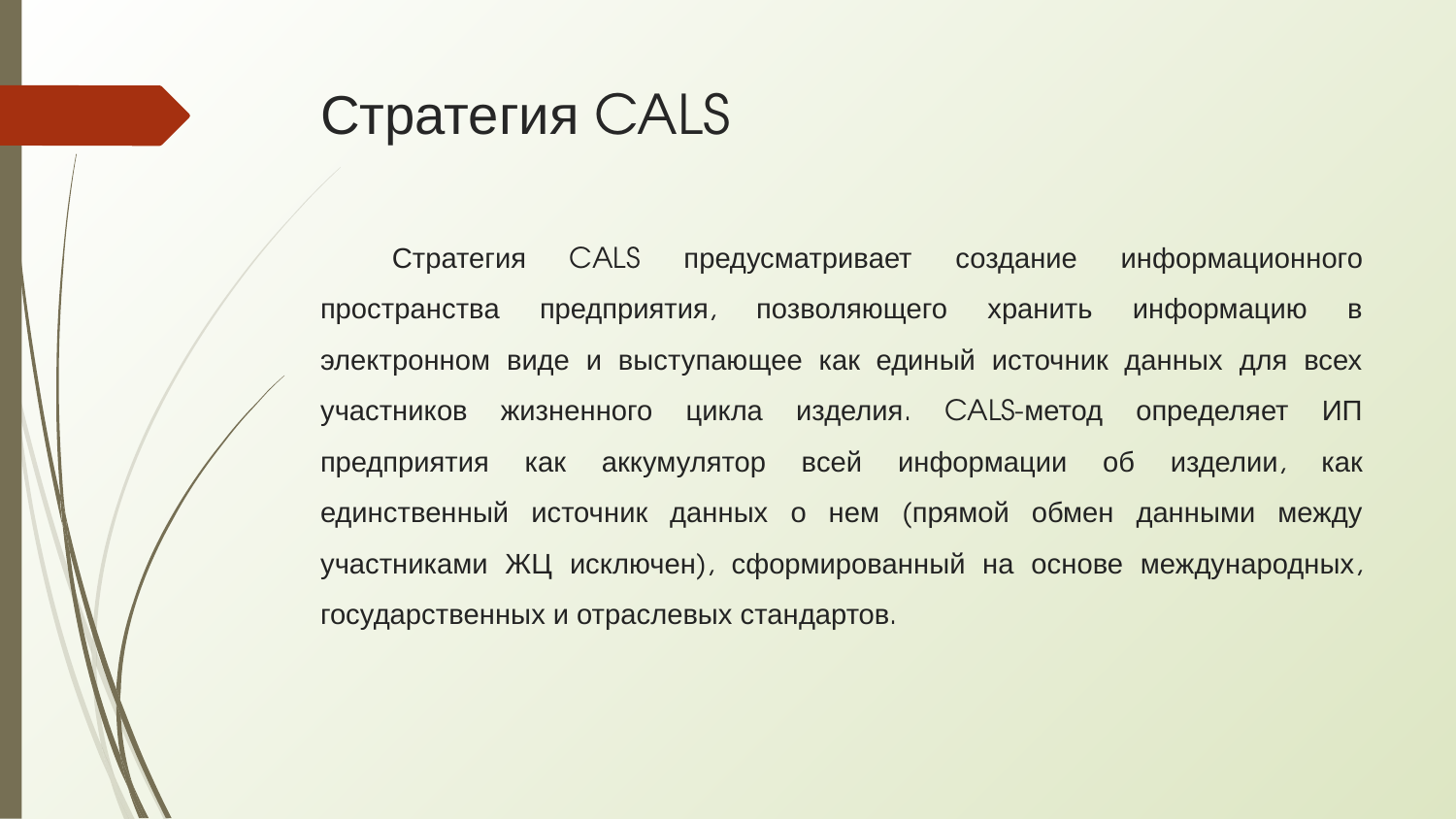

# Стратегия CALS
Стратегия CALS предусматривает создание информационного пространства предприятия, позволяющего хранить информацию в электронном виде и выступающее как единый источник данных для всех участников жизненного цикла изделия. CALS-метод определяет ИП предприятия как аккумулятор всей информации об изделии, как единственный источник данных о нем (прямой обмен данными между участниками ЖЦ исключен), сформированный на основе международных, государственных и отраслевых стандартов.